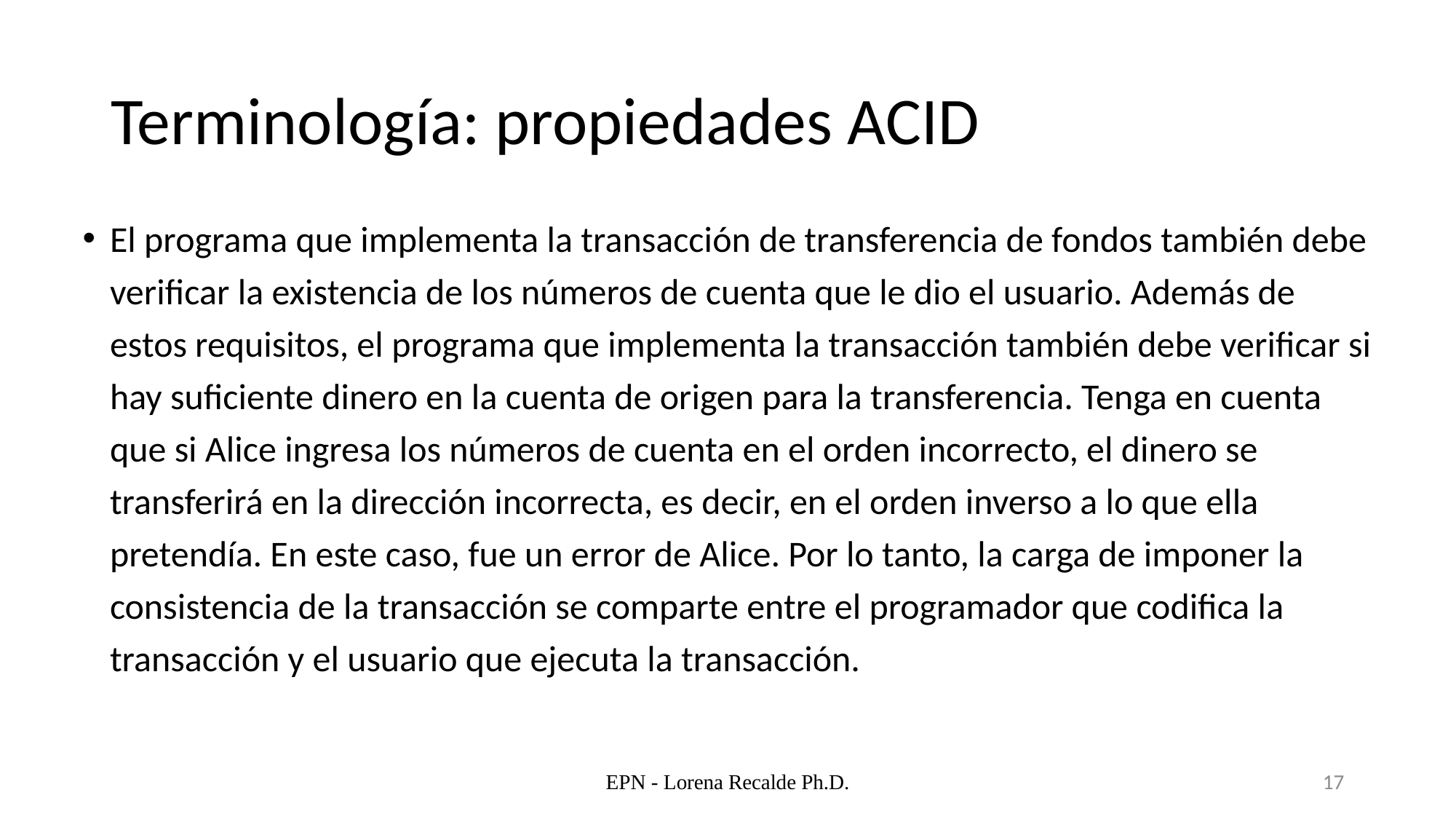

# Terminología: propiedades ACID
El programa que implementa la transacción de transferencia de fondos también debe verificar la existencia de los números de cuenta que le dio el usuario. Además de estos requisitos, el programa que implementa la transacción también debe verificar si hay suficiente dinero en la cuenta de origen para la transferencia. Tenga en cuenta que si Alice ingresa los números de cuenta en el orden incorrecto, el dinero se transferirá en la dirección incorrecta, es decir, en el orden inverso a lo que ella pretendía. En este caso, fue un error de Alice. Por lo tanto, la carga de imponer la consistencia de la transacción se comparte entre el programador que codifica la transacción y el usuario que ejecuta la transacción.
EPN - Lorena Recalde Ph.D.
17